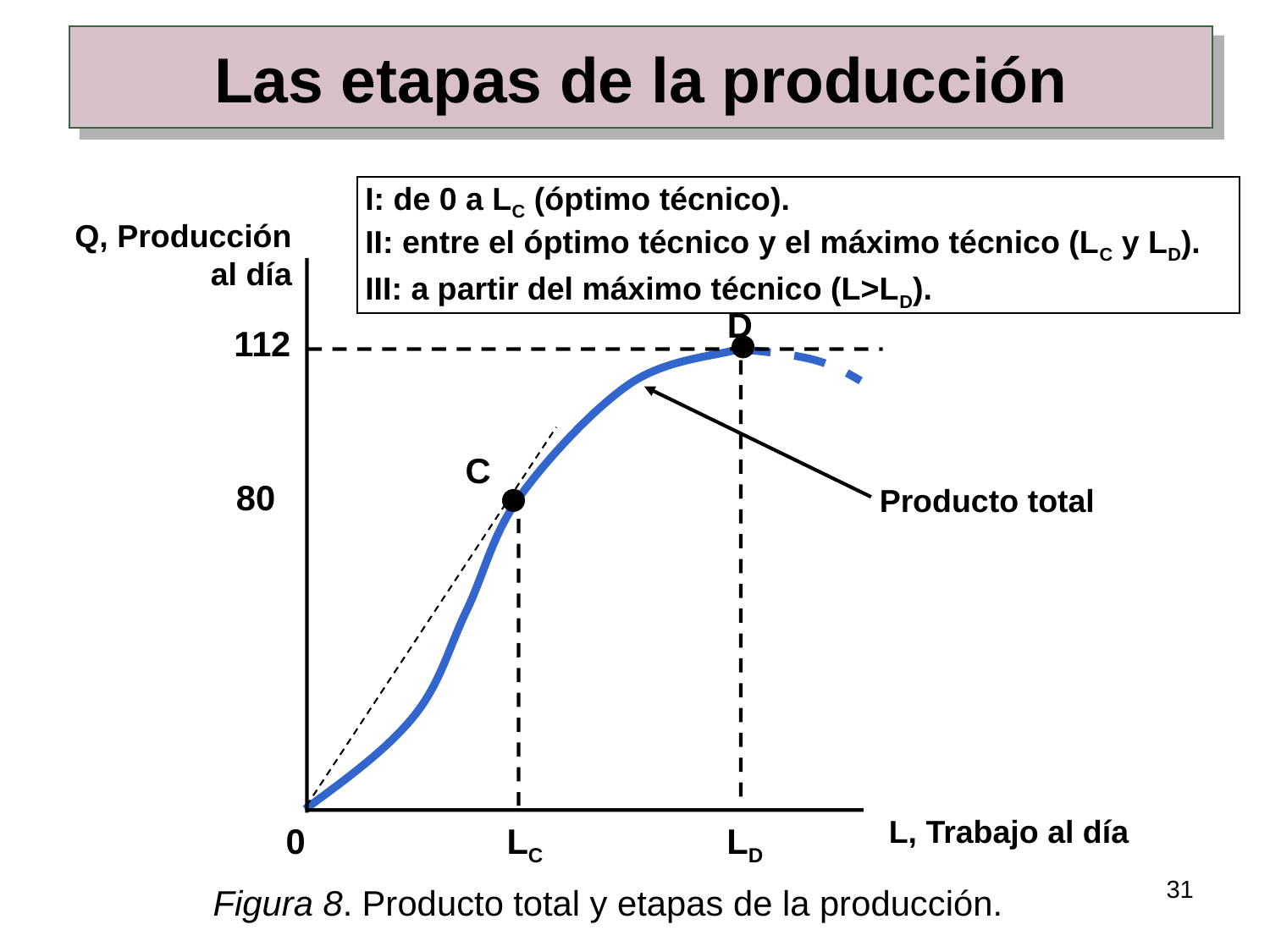

#
Las etapas de la producción
I: de 0 a LC (óptimo técnico).
II: entre el óptimo técnico y el máximo técnico (LC y LD).
III: a partir del máximo técnico (L>LD).
Q, Producción
al día

D
112

C
80
Producto total

L, Trabajo al día

0
LC
LD

31

Figura 8. Producto total y etapas de la producción.